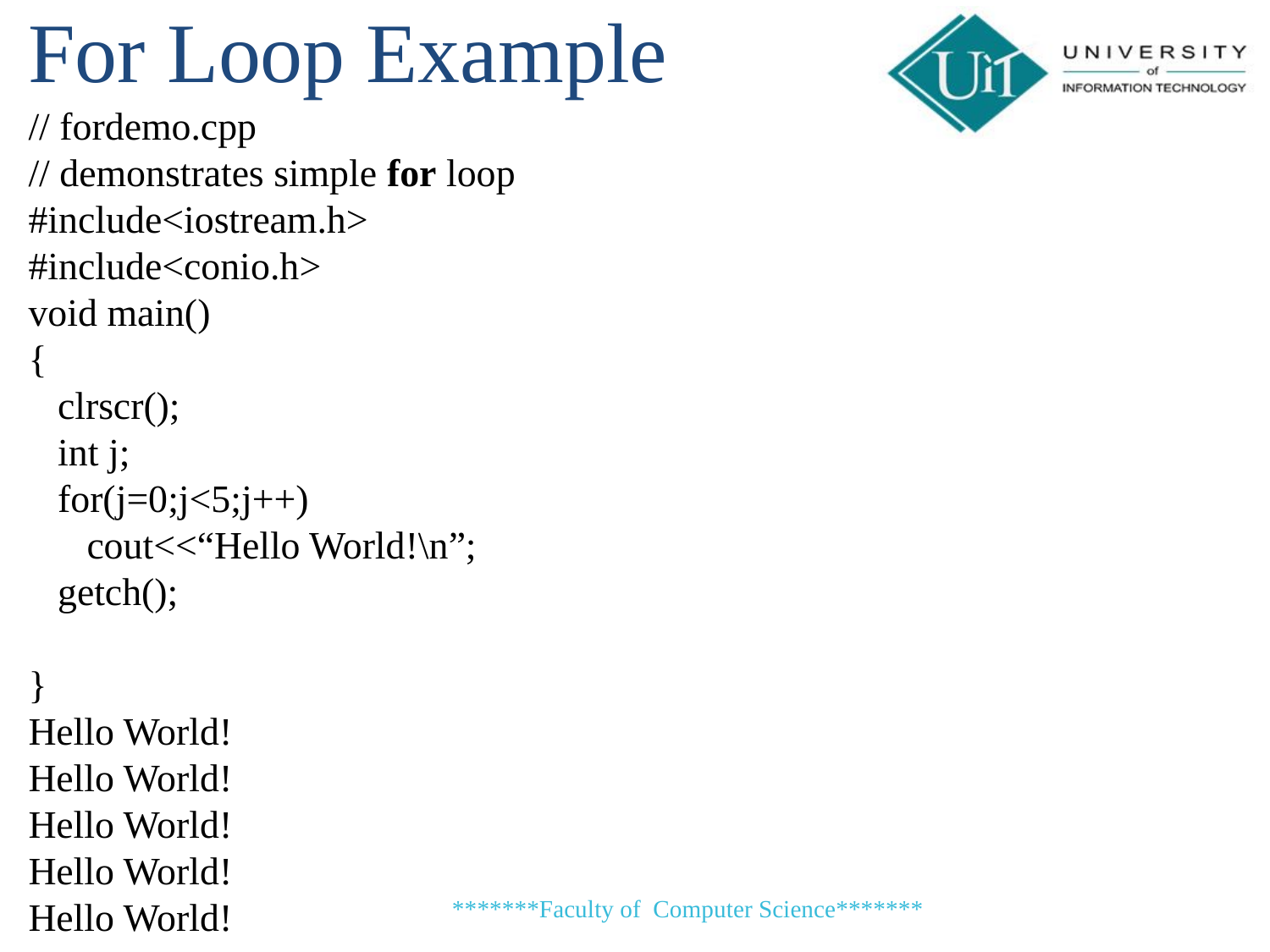

For Loop Example
// fordemo.cpp
// demonstrates simple for loop
#include<iostream.h>
#include<conio.h>
void main()
{
   clrscr();
   int j;
   for(j=0;j<5;j++)
      cout<<“Hello World!\n”;
   getch();

}
Hello World!
Hello World!
Hello World!
Hello World!
Hello World!

*******Faculty of  Computer Science*******